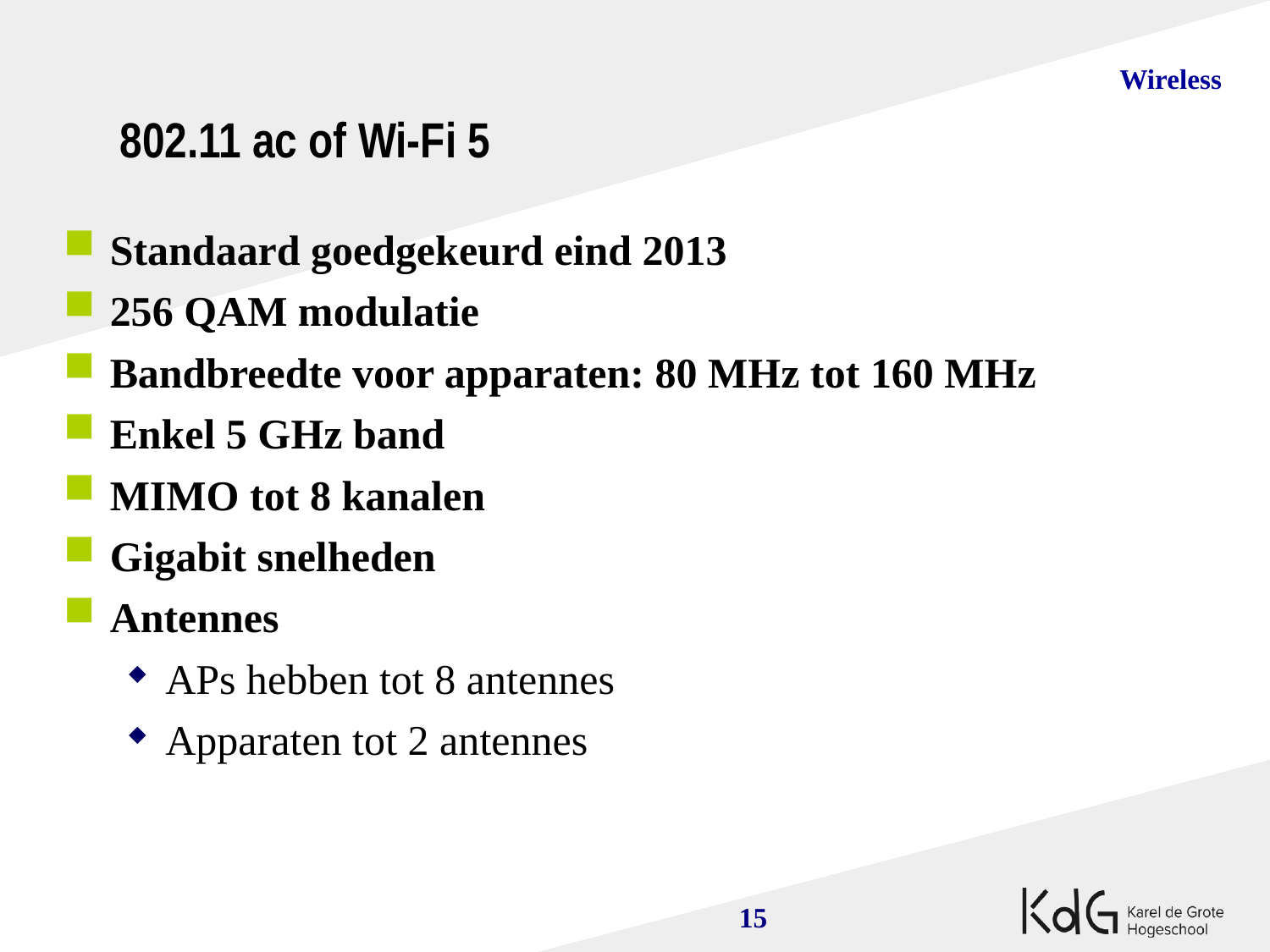

802.11 ac of Wi-Fi 5
Standaard goedgekeurd eind 2013
256 QAM modulatie
Bandbreedte voor apparaten: 80 MHz tot 160 MHz
Enkel 5 GHz band
MIMO tot 8 kanalen
Gigabit snelheden
Antennes
APs hebben tot 8 antennes
Apparaten tot 2 antennes